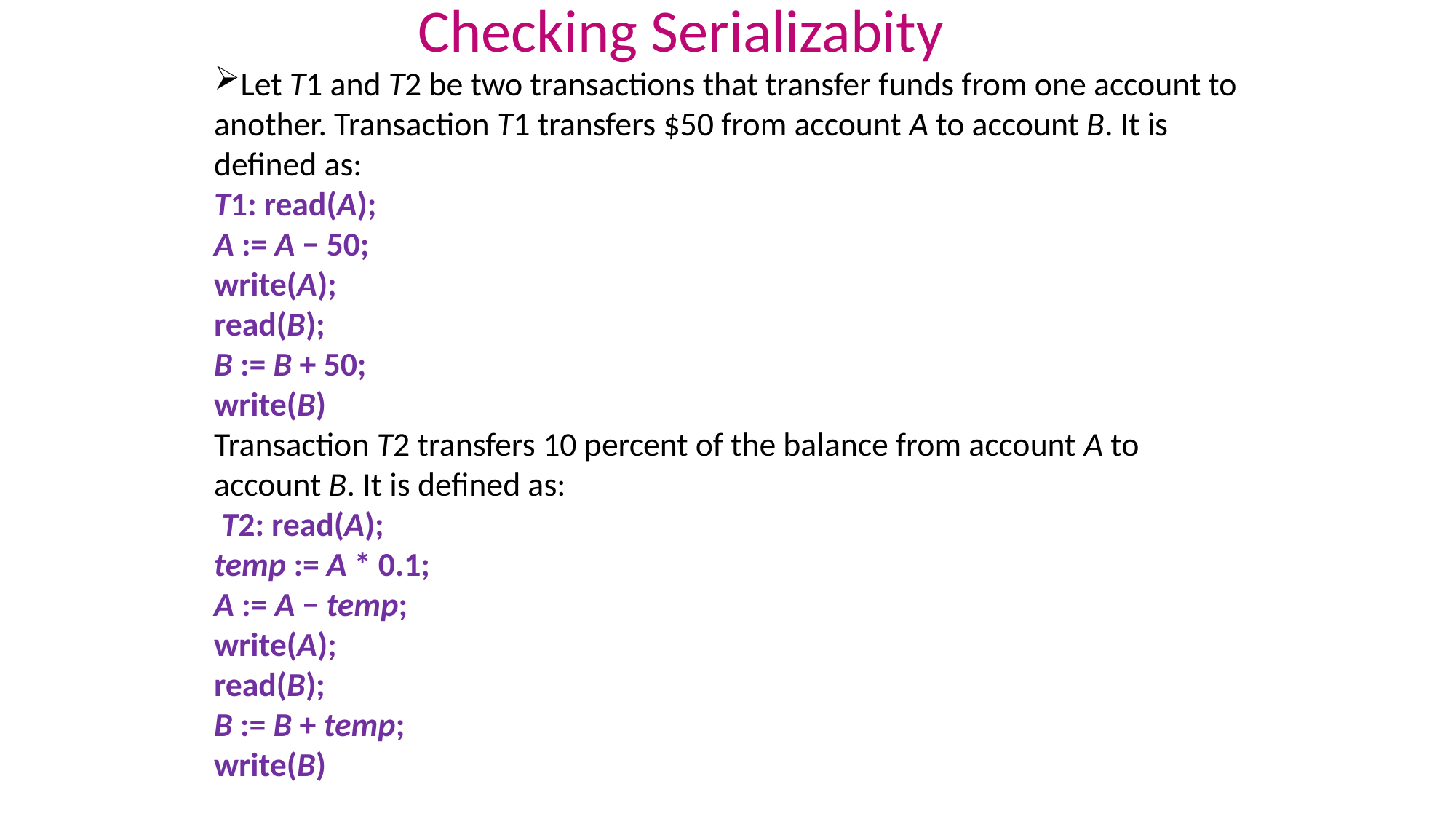

# Checking Serializabity
Let T1 and T2 be two transactions that transfer funds from one account to another. Transaction T1 transfers $50 from account A to account B. It is defined as:
T1: read(A);
A := A − 50;
write(A);
read(B);
B := B + 50;
write(B)
Transaction T2 transfers 10 percent of the balance from account A to account B. It is defined as:
 T2: read(A);
temp := A * 0.1;
A := A − temp;
write(A);
read(B);
B := B + temp;
write(B)